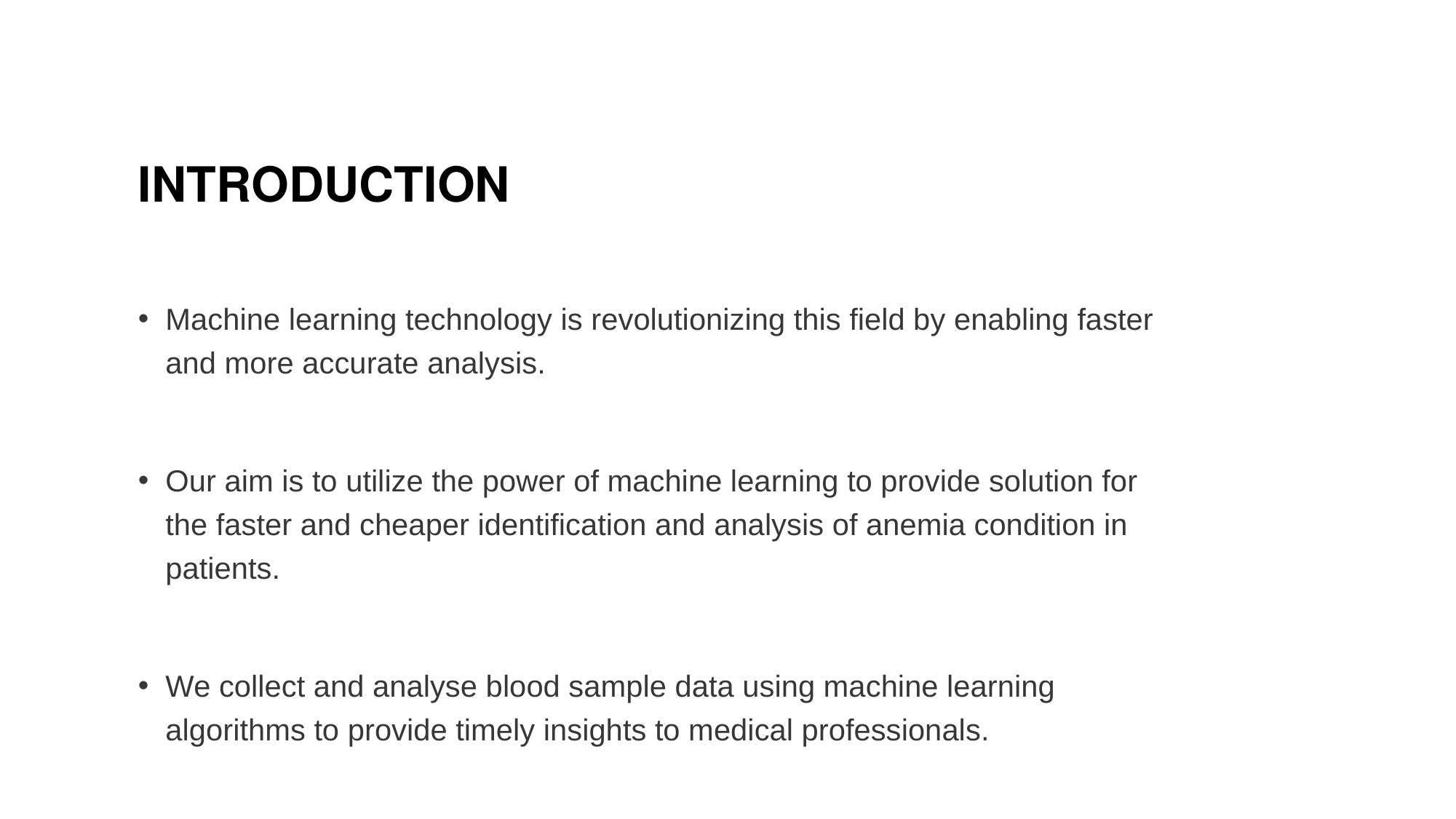

# INTRODUCTION
Machine learning technology is revolutionizing this field by enabling faster and more accurate analysis.

Our aim is to utilize the power of machine learning to provide solution for the faster and cheaper identification and analysis of anemia condition in patients.

We collect and analyse blood sample data using machine learning algorithms to provide timely insights to medical professionals.